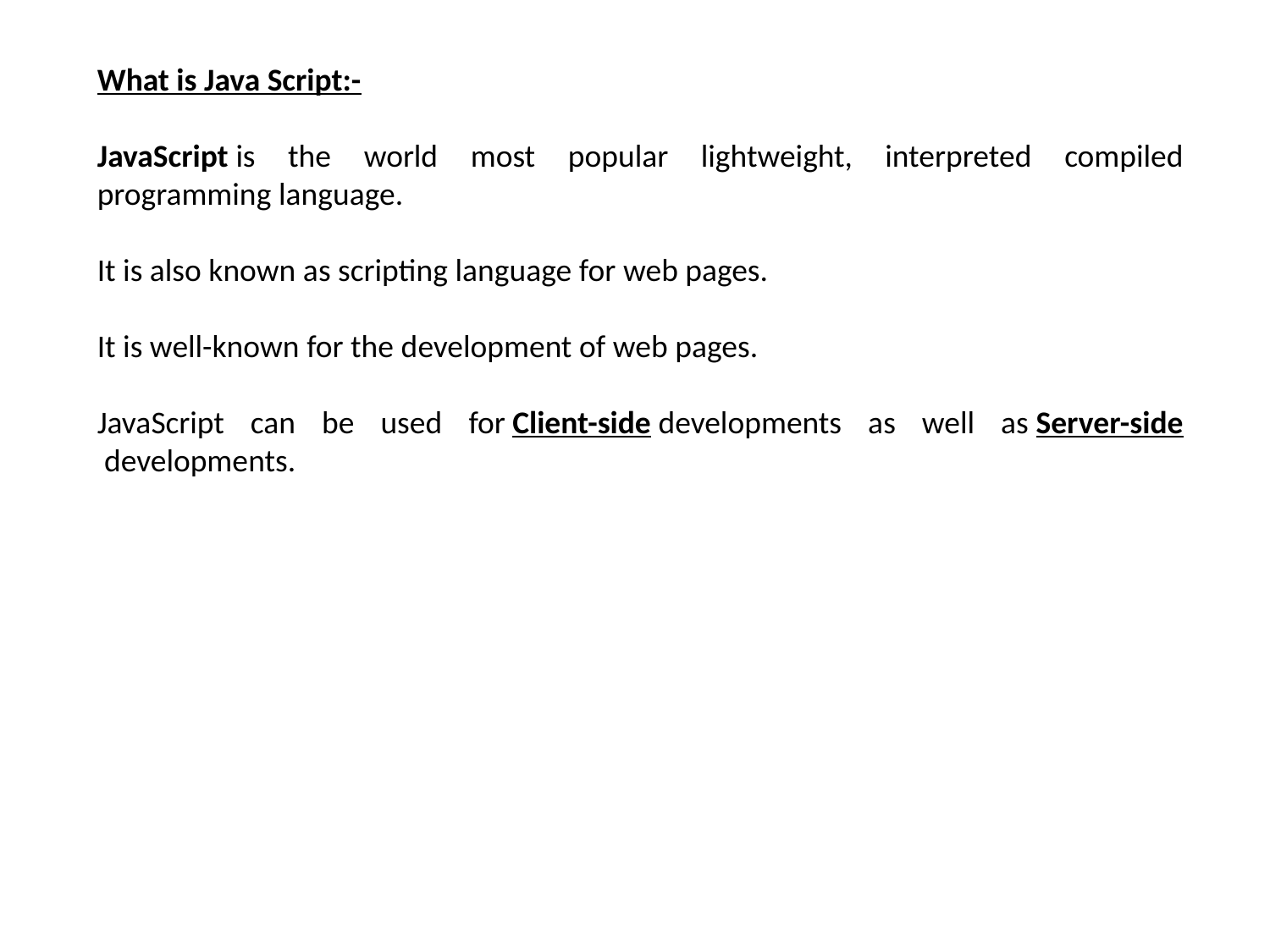

What is Java Script:-

JavaScript is the world most popular lightweight, interpreted compiled programming language.

It is also known as scripting language for web pages.

It is well-known for the development of web pages.

JavaScript can be used for Client-side developments as well as Server-side developments.